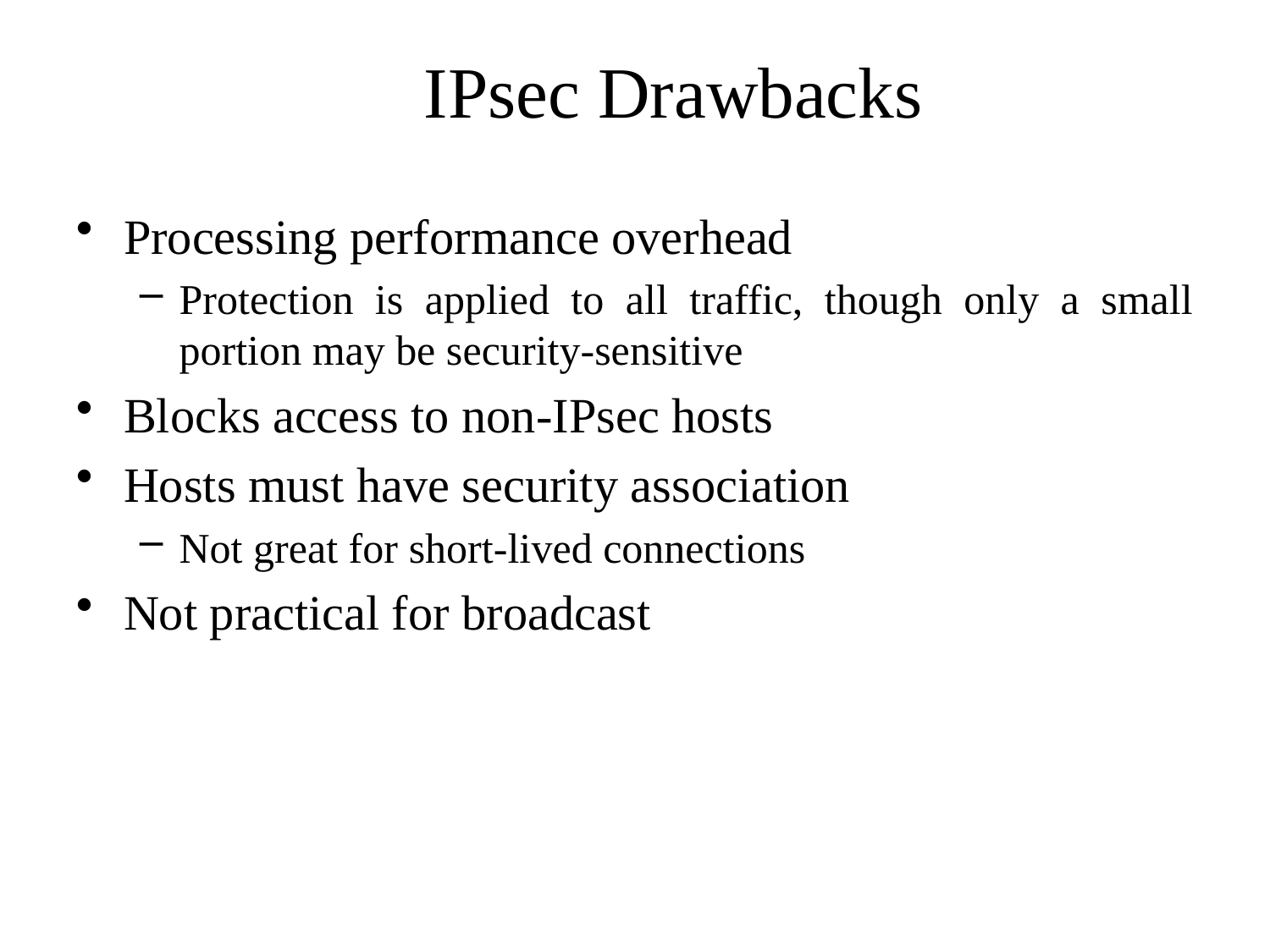

# IPsec Drawbacks
Processing performance overhead
Protection is applied to all traffic, though only a small portion may be security-sensitive
Blocks access to non-IPsec hosts
Hosts must have security association
Not great for short-lived connections
Not practical for broadcast